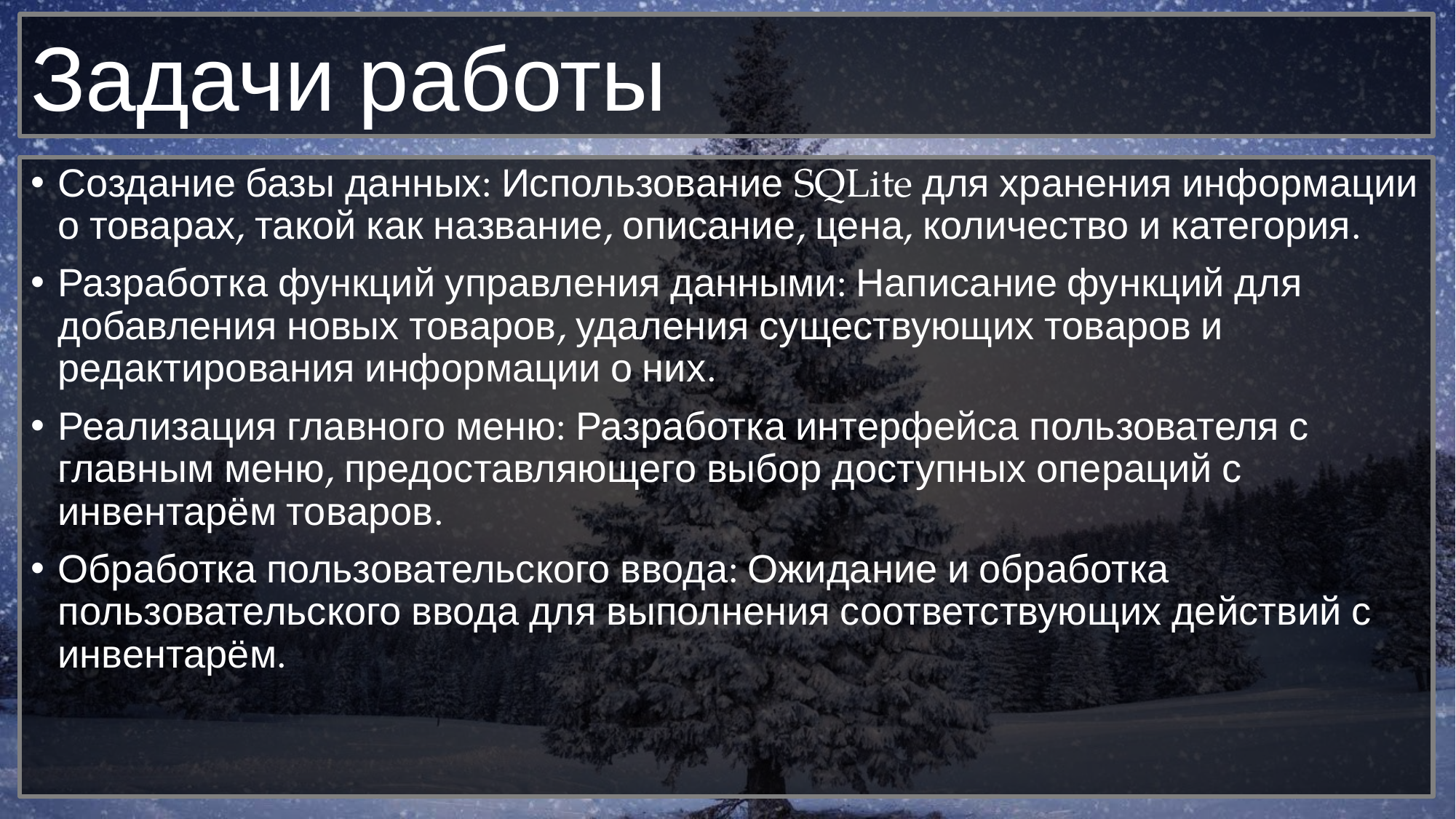

# Задачи работы
Создание базы данных: Использование SQLite для хранения информации о товарах, такой как название, описание, цена, количество и категория.
Разработка функций управления данными: Написание функций для добавления новых товаров, удаления существующих товаров и редактирования информации о них.
Реализация главного меню: Разработка интерфейса пользователя с главным меню, предоставляющего выбор доступных операций с инвентарём товаров.
Обработка пользовательского ввода: Ожидание и обработка пользовательского ввода для выполнения соответствующих действий с инвентарём.